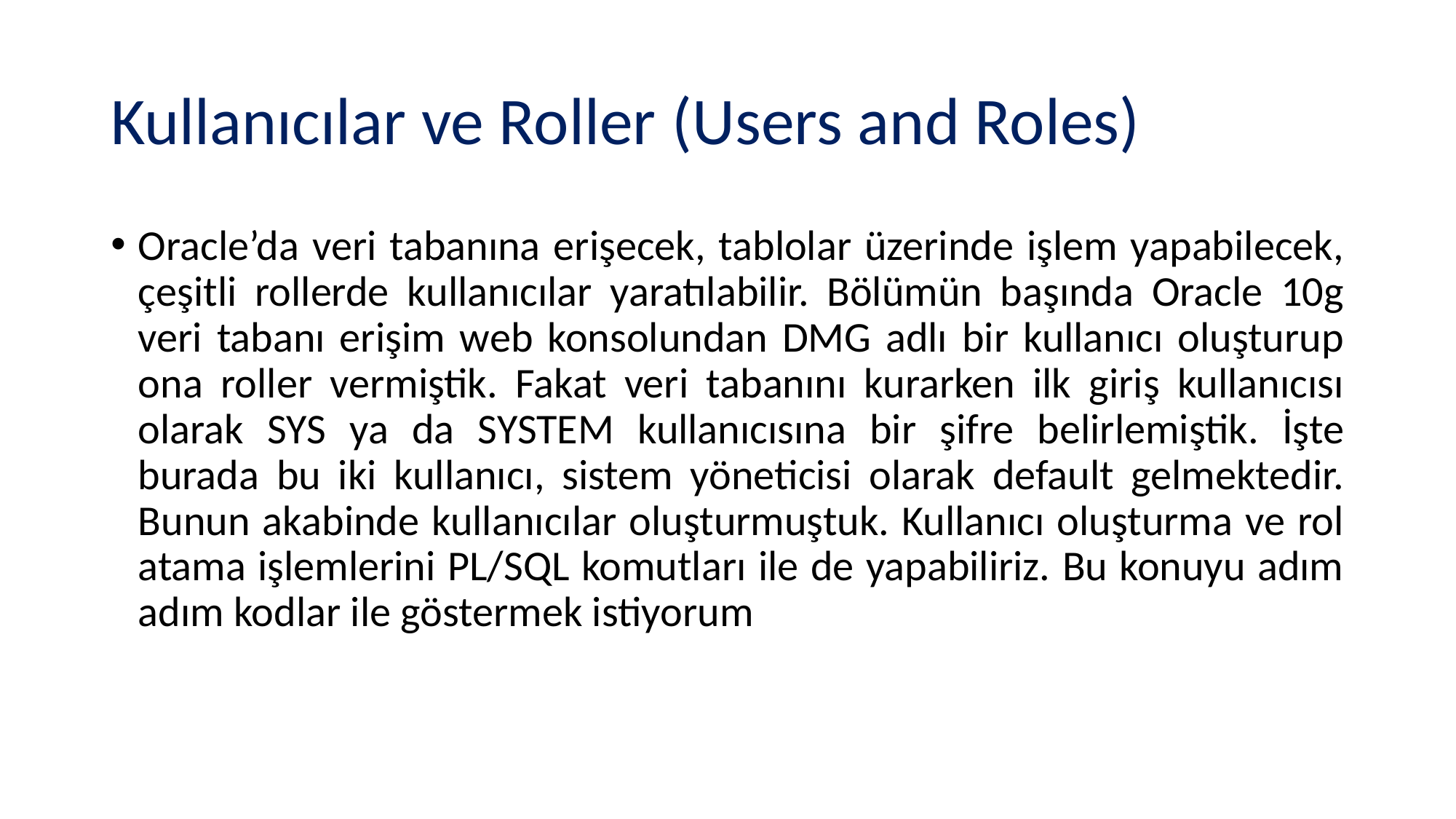

# Kullanıcılar ve Roller (Users and Roles)
Oracle’da veri tabanına erişecek, tablolar üzerinde işlem yapabilecek, çeşitli rollerde kullanıcılar yaratılabilir. Bölümün başında Oracle 10g veri tabanı erişim web konsolundan DMG adlı bir kullanıcı oluşturup ona roller vermiştik. Fakat veri tabanını kurarken ilk giriş kullanıcısı olarak SYS ya da SYSTEM kullanıcısına bir şifre belirlemiştik. İşte burada bu iki kullanıcı, sistem yöneticisi olarak default gelmektedir. Bunun akabinde kullanıcılar oluşturmuştuk. Kullanıcı oluşturma ve rol atama işlemlerini PL/SQL komutları ile de yapabiliriz. Bu konuyu adım adım kodlar ile göstermek istiyorum